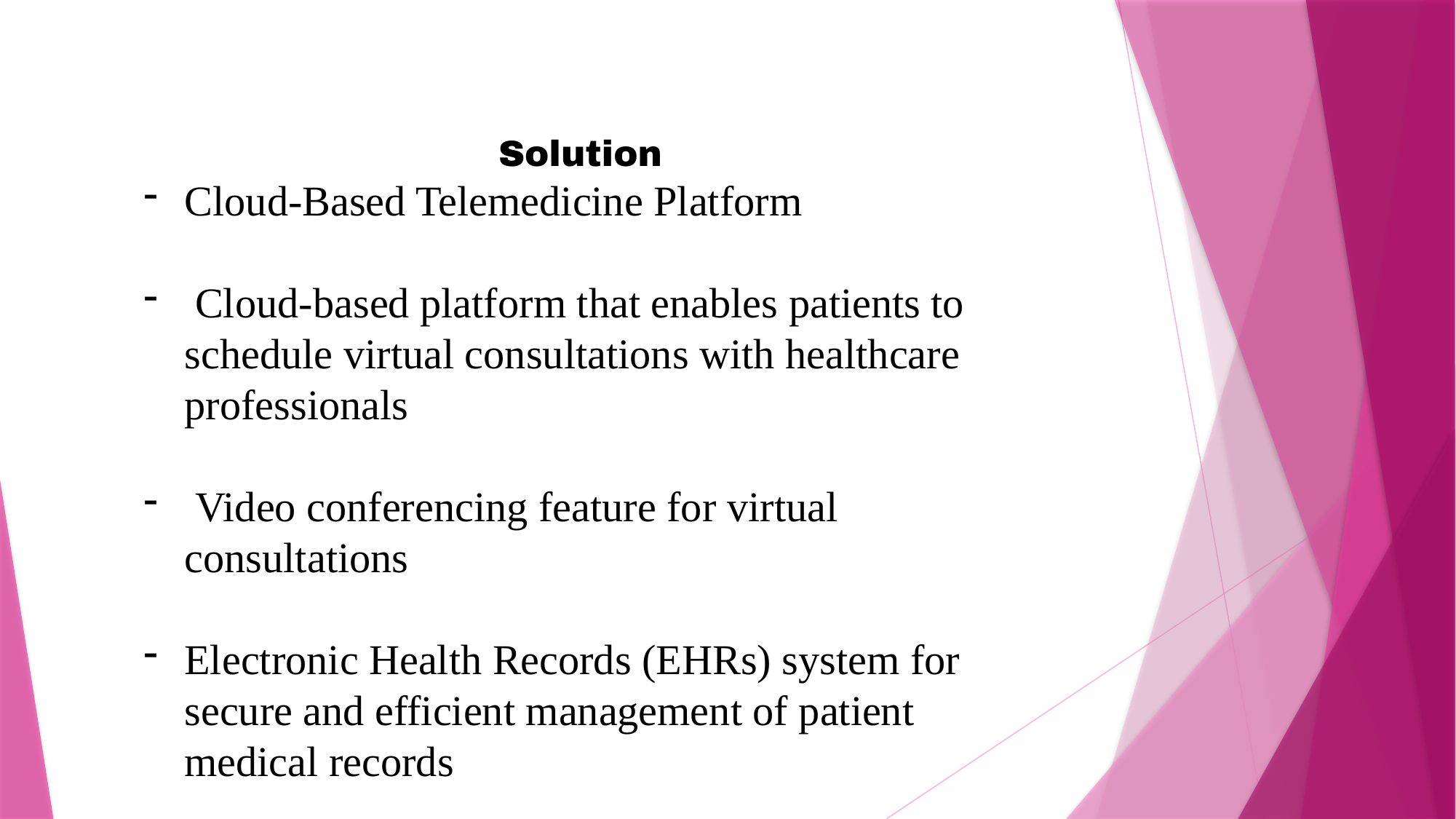

Solution
Cloud-Based Telemedicine Platform

 Cloud-based platform that enables patients to schedule virtual consultations with healthcare professionals

 Video conferencing feature for virtual consultations

Electronic Health Records (EHRs) system for secure and efficient management of patient medical records